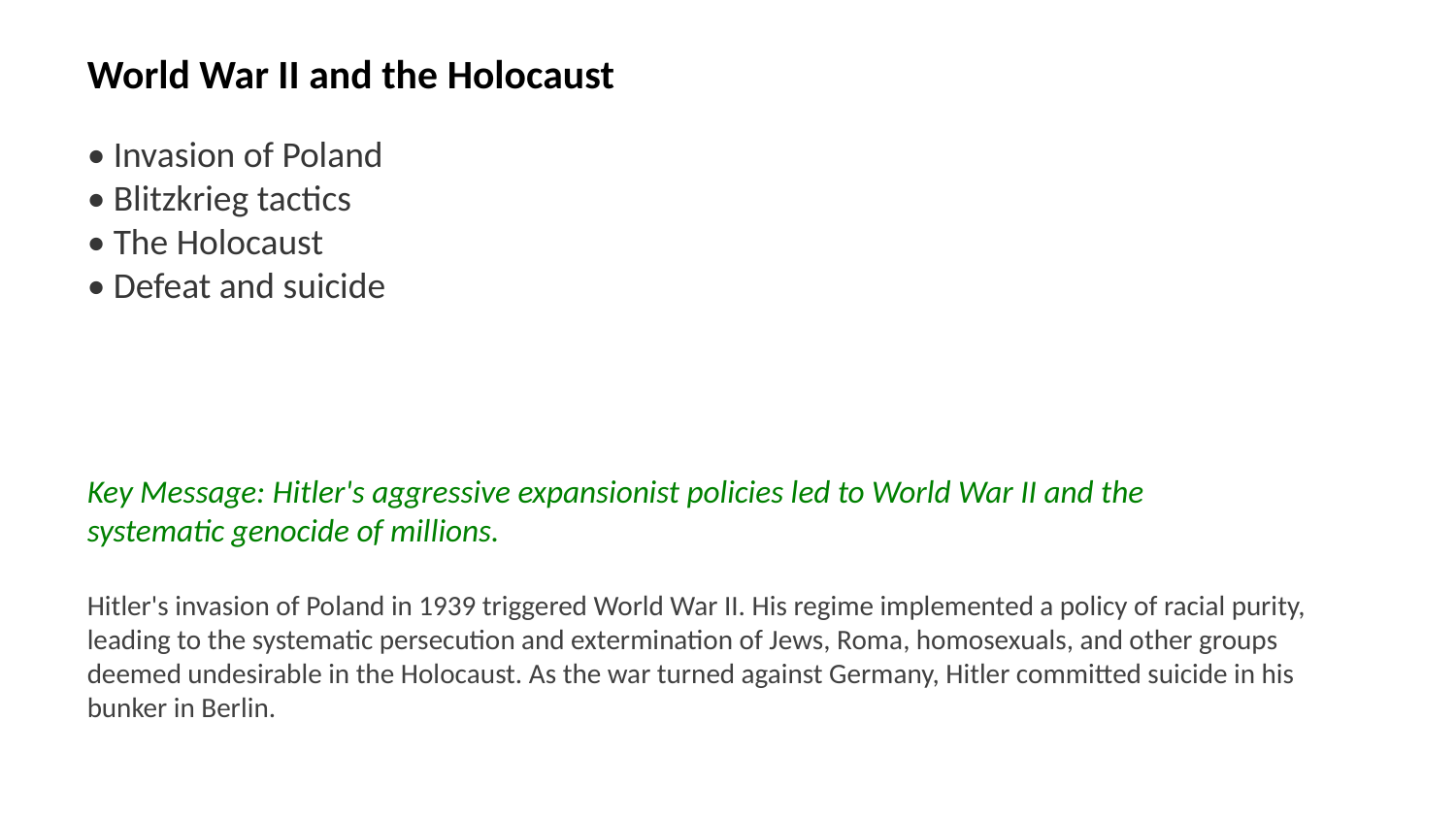

World War II and the Holocaust
• Invasion of Poland
• Blitzkrieg tactics
• The Holocaust
• Defeat and suicide
Key Message: Hitler's aggressive expansionist policies led to World War II and the systematic genocide of millions.
Hitler's invasion of Poland in 1939 triggered World War II. His regime implemented a policy of racial purity, leading to the systematic persecution and extermination of Jews, Roma, homosexuals, and other groups deemed undesirable in the Holocaust. As the war turned against Germany, Hitler committed suicide in his bunker in Berlin.
Images: Invasion of Poland, World War II map, Auschwitz concentration camp, Hitler bunker, Holocaust victims